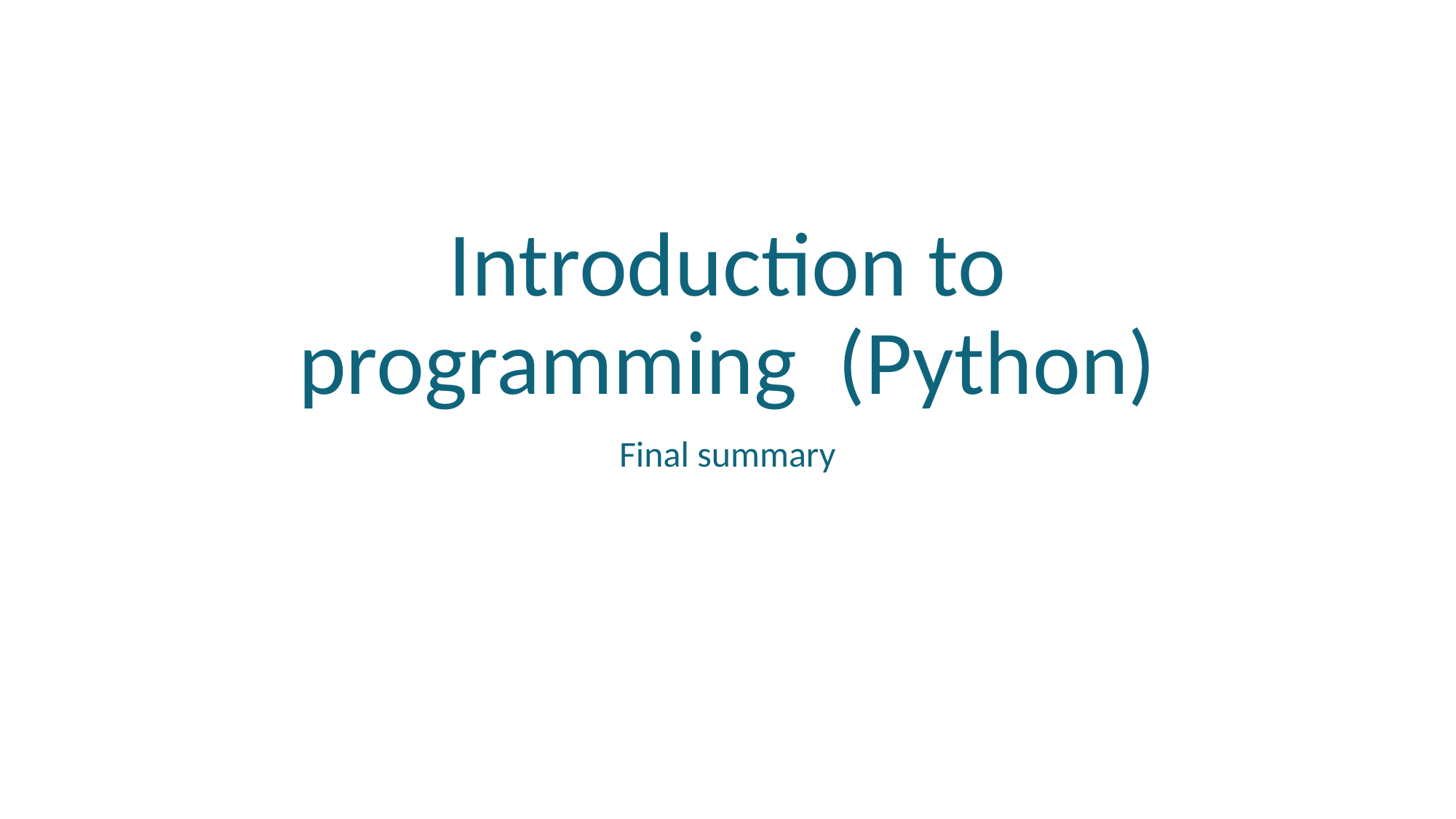

# Introduction to programming  (Python)
Final summary